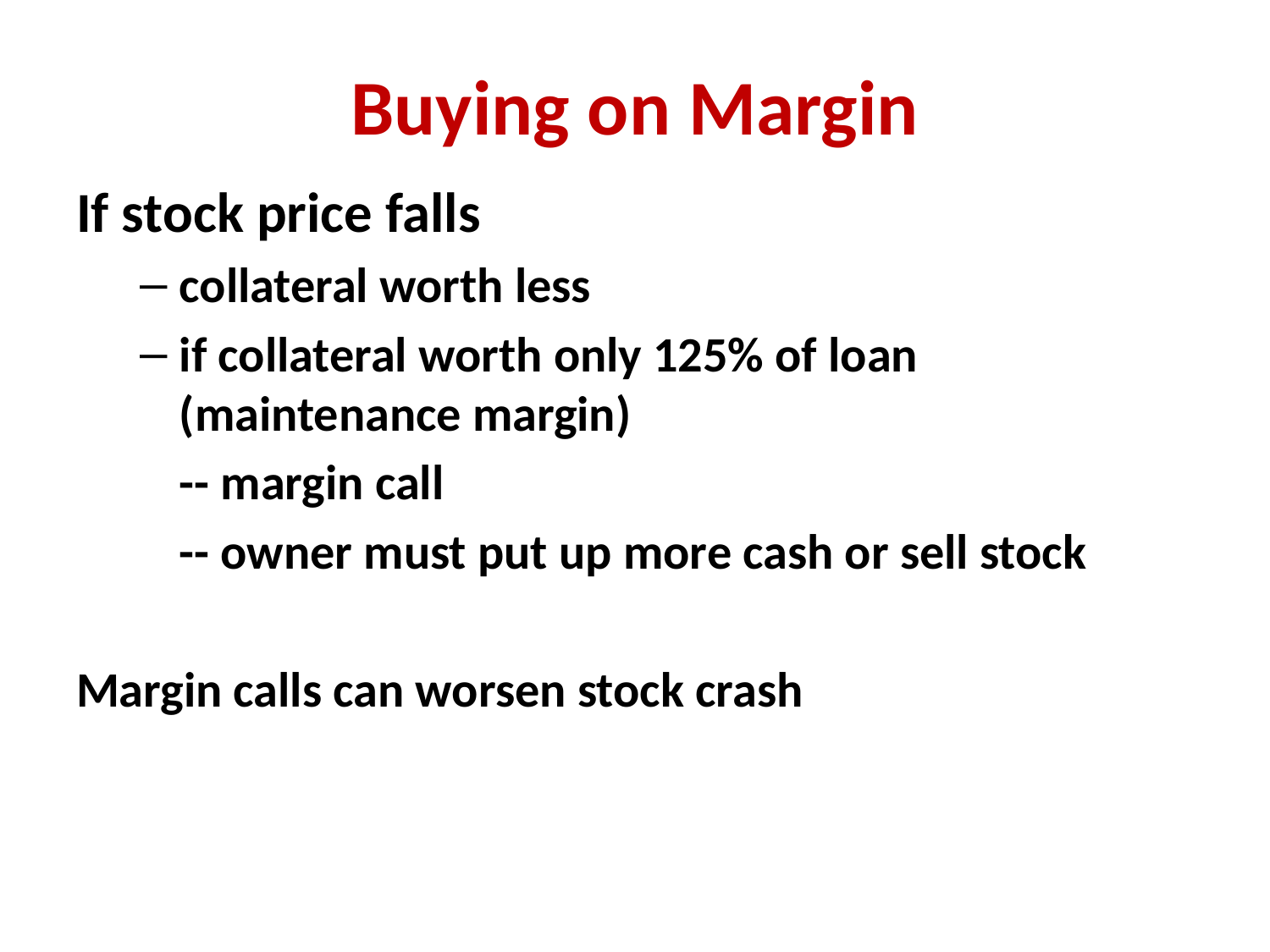

# Buying on Margin
If stock price falls
collateral worth less
if collateral worth only 125% of loan (maintenance margin)
	-- margin call
	-- owner must put up more cash or sell stock

Margin calls can worsen stock crash